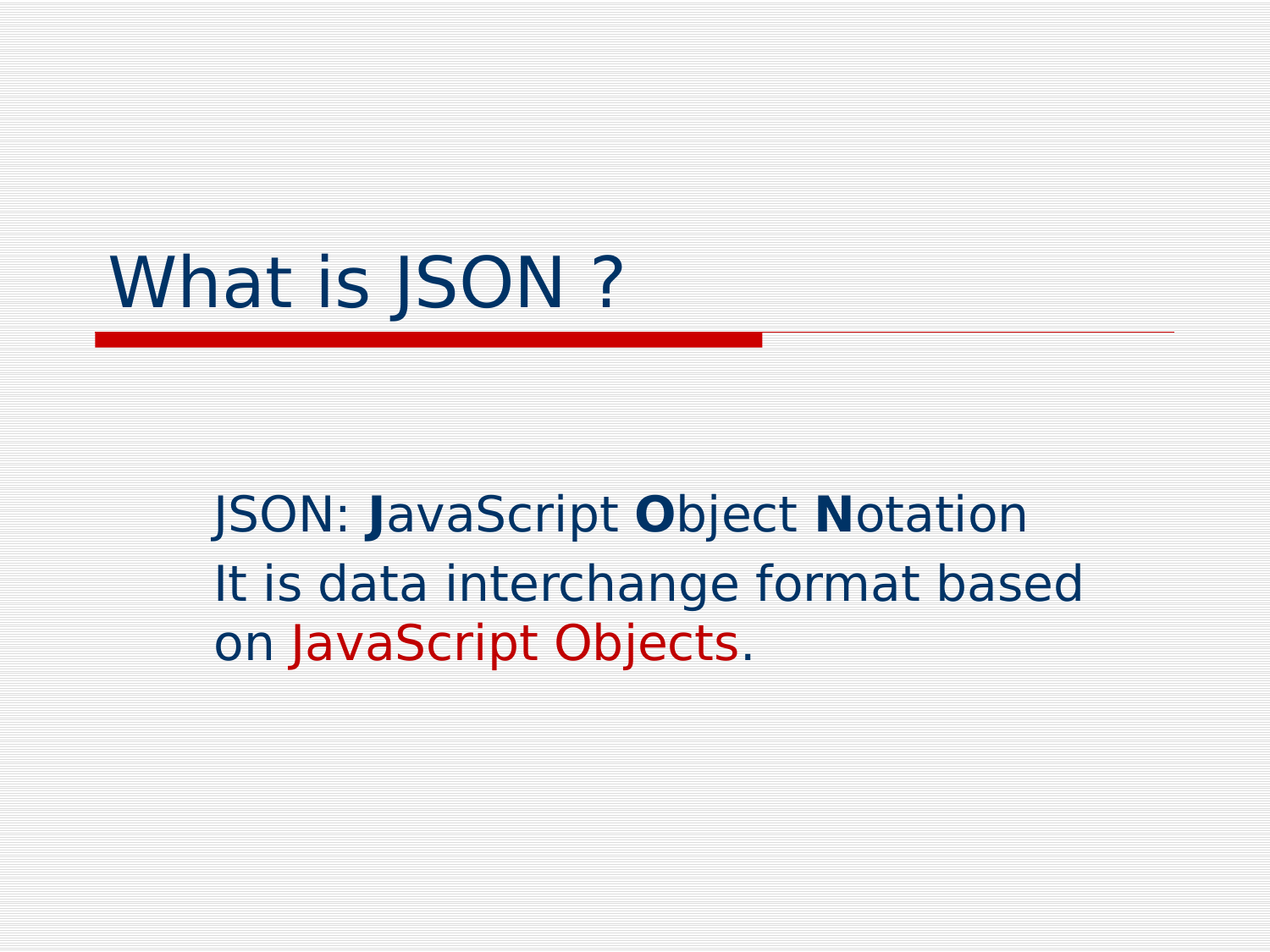

# What is JSON ?
JSON: JavaScript Object Notation
It is data interchange format based on JavaScript Objects.